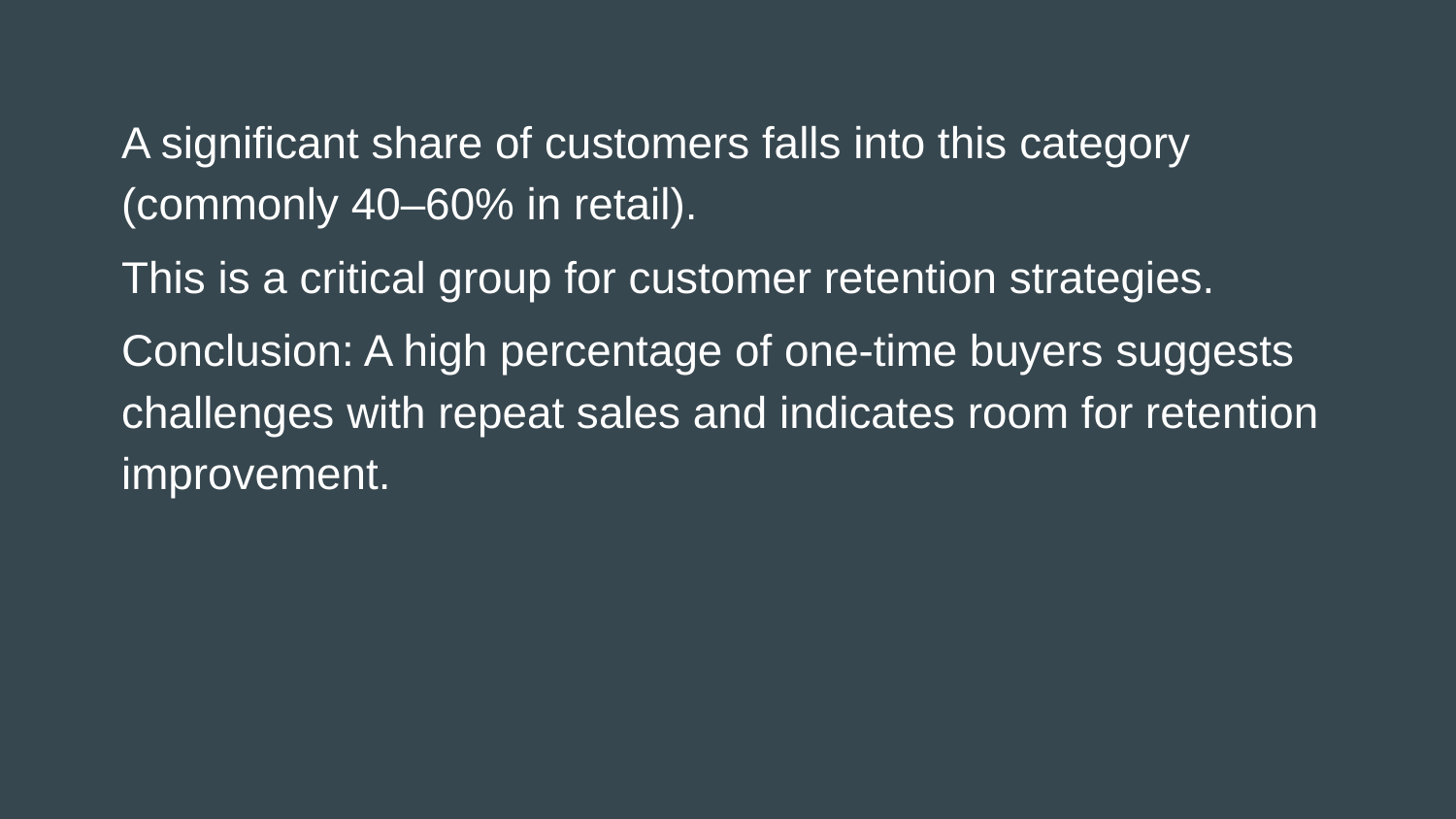

# A significant share of customers falls into this category (commonly 40–60% in retail).
This is a critical group for customer retention strategies.
Conclusion: A high percentage of one-time buyers suggests challenges with repeat sales and indicates room for retention improvement.